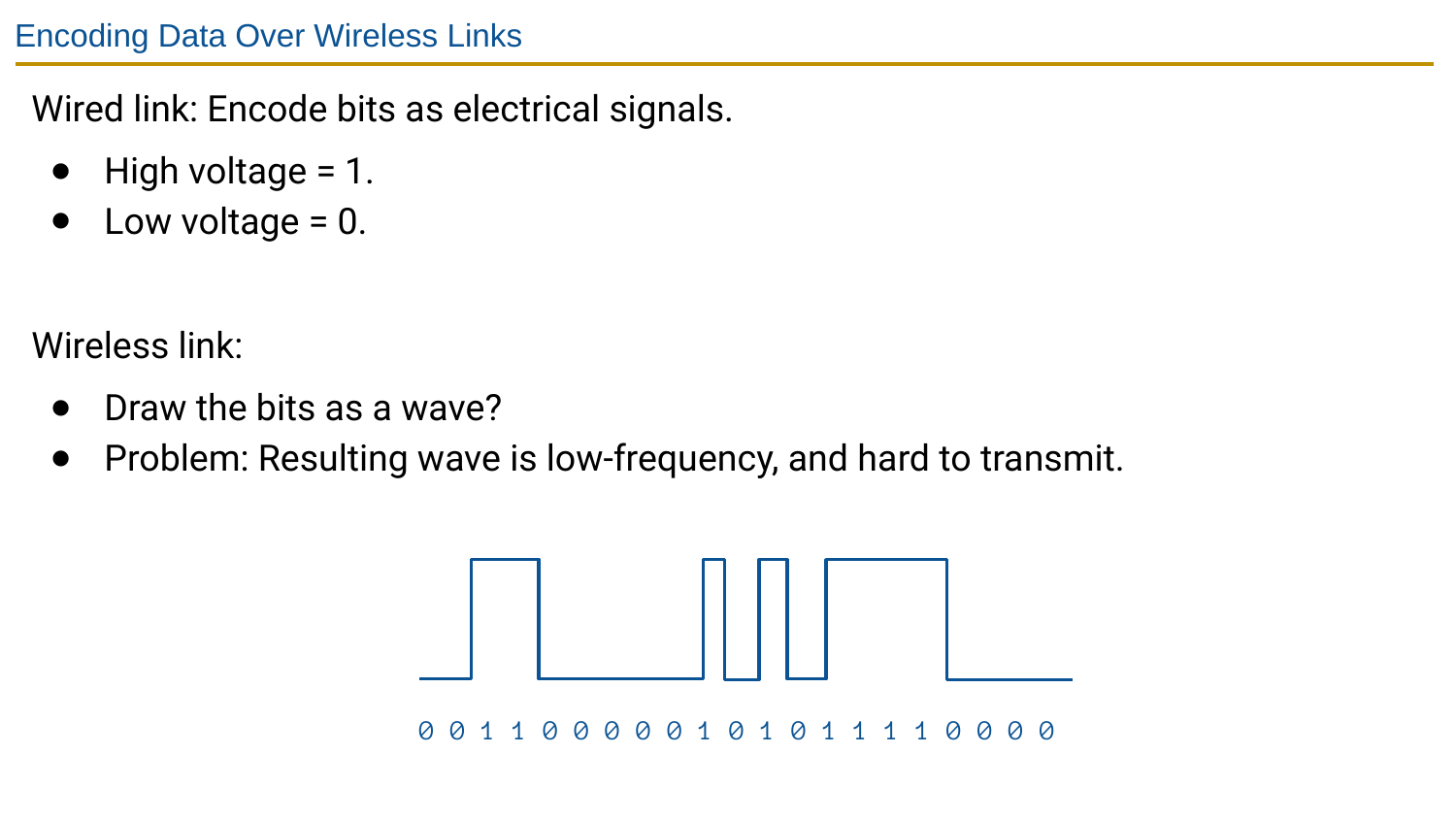

# Encoding Data Over Wireless Links
Wired link: Encode bits as electrical signals.
High voltage = 1.
Low voltage = 0.

Wireless link:
Draw the bits as a wave?
Problem: Resulting wave is low-frequency, and hard to transmit.

0 0 1 1 0 0 0 0 0 1 0 1 0 1 1 1 1 0 0 0 0